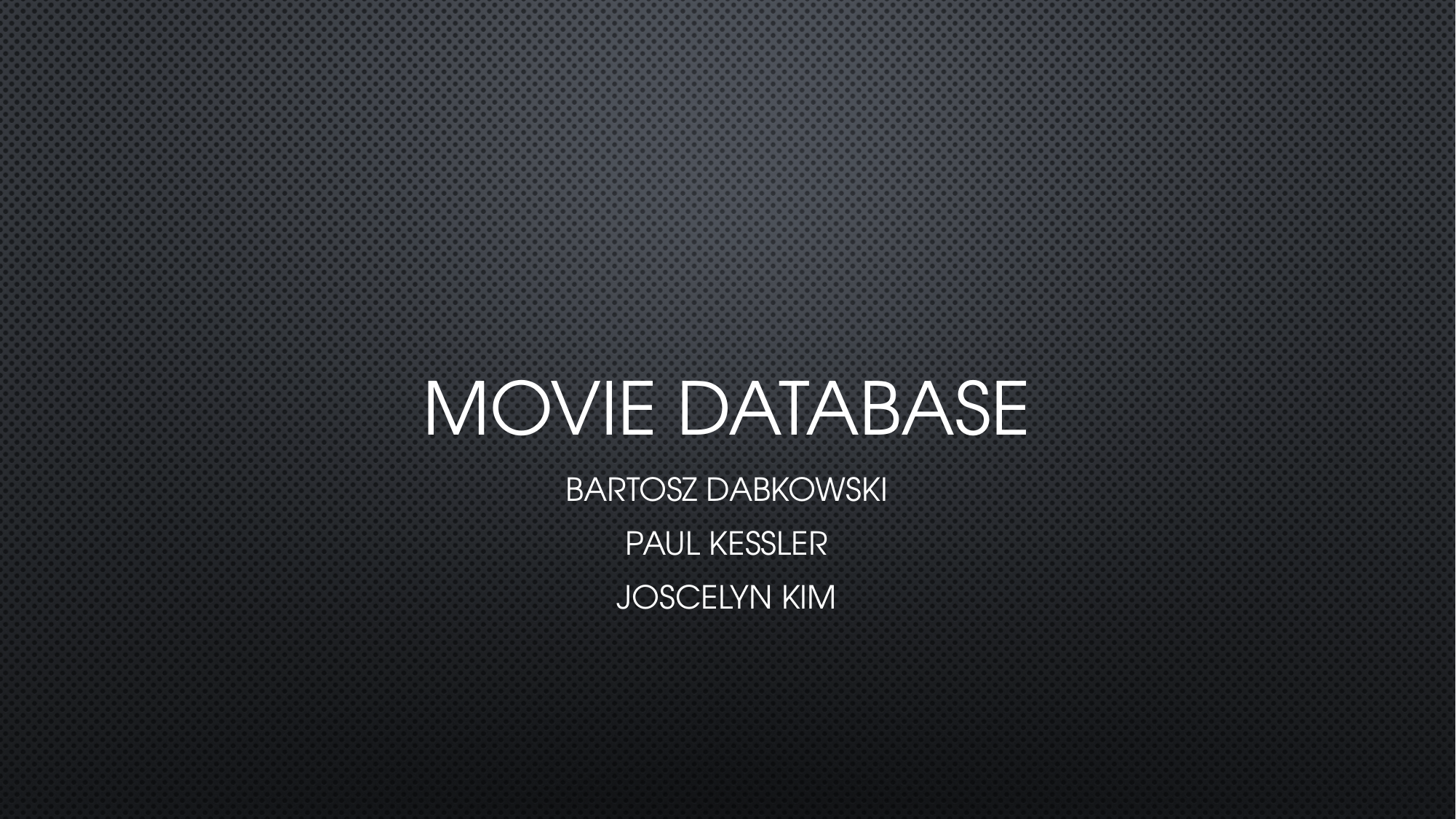

# MOVIE DATABASE
Bartosz Dabkowski
Paul Kessler
Joscelyn Kim